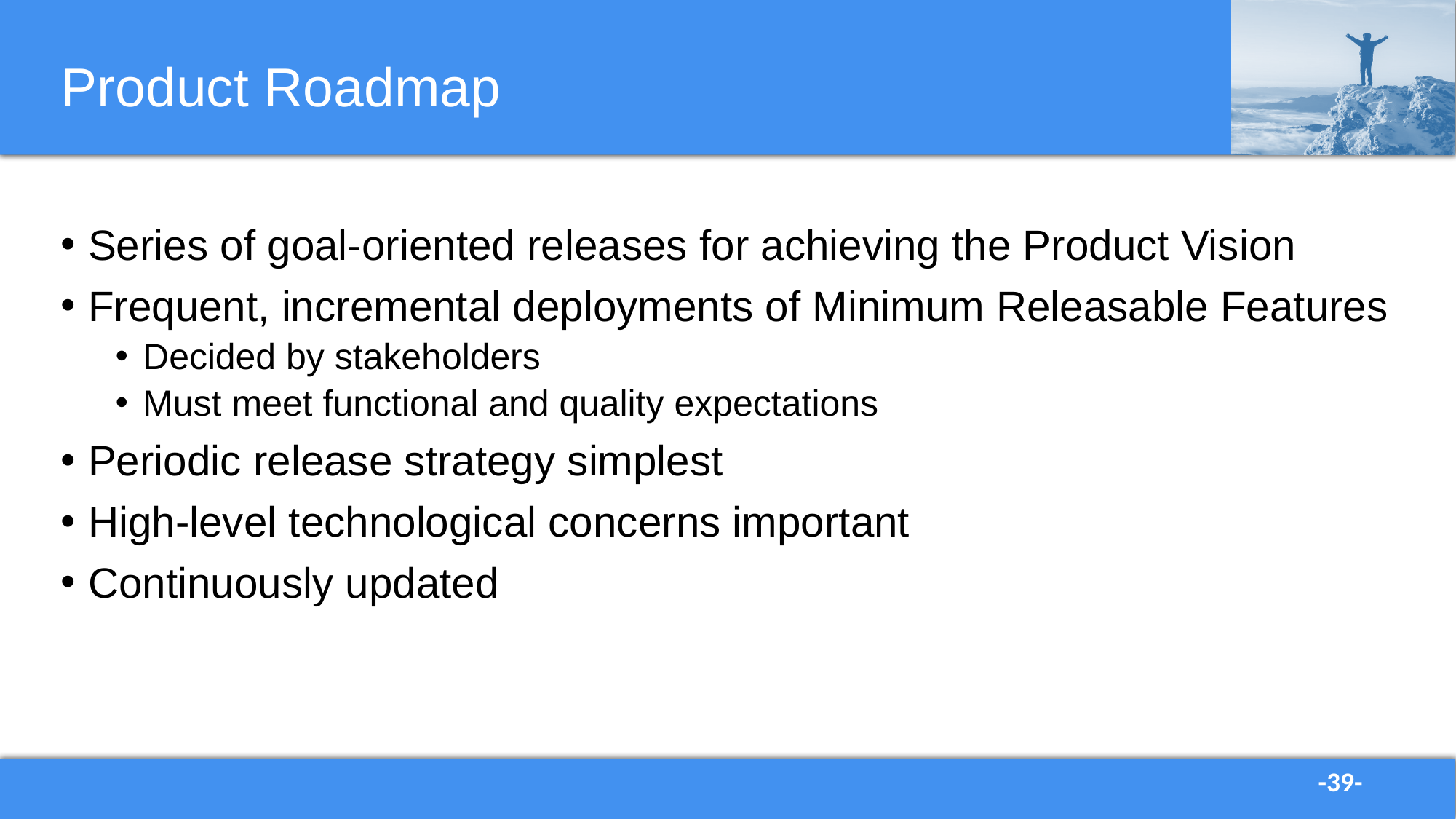

# Product Roadmap
Series of goal-oriented releases for achieving the Product Vision
Frequent, incremental deployments of Minimum Releasable Features
Decided by stakeholders
Must meet functional and quality expectations
Periodic release strategy simplest
High-level technological concerns important
Continuously updated